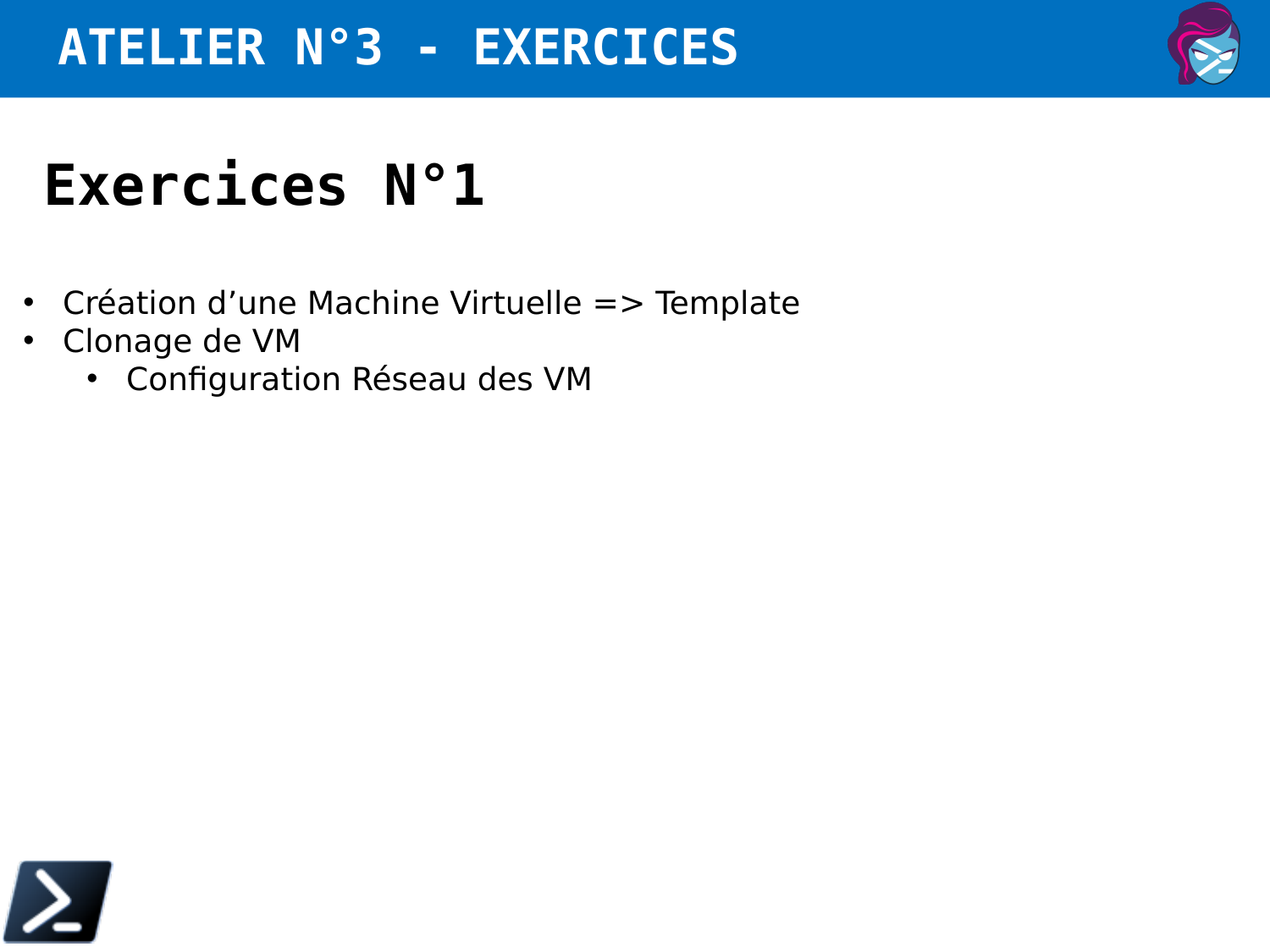

# Atelier N°3 - Exercices
Exercices N°1
Création d’une Machine Virtuelle => Template
Clonage de VM
Configuration Réseau des VM